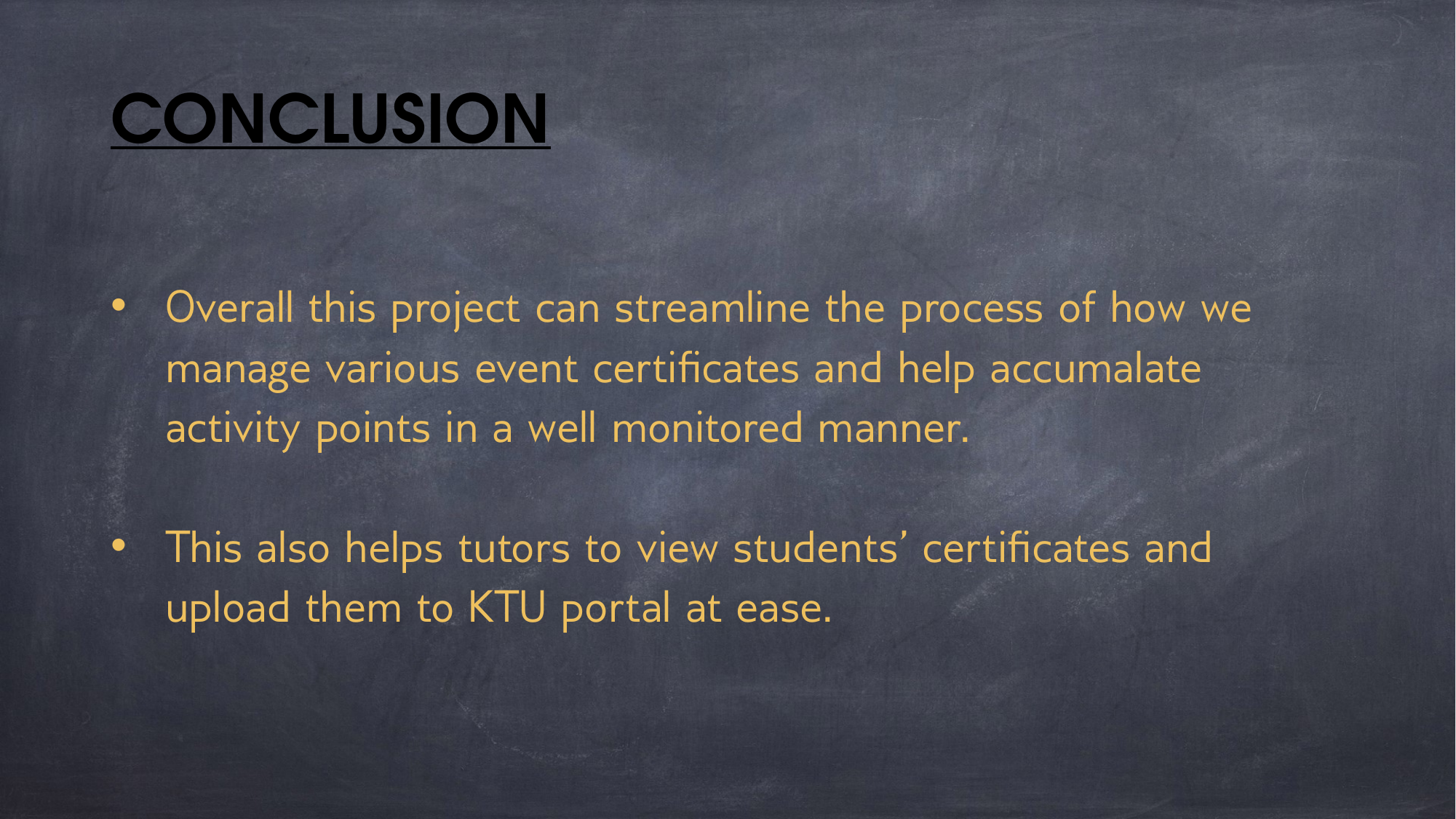

# CONCLUSION
Overall this project can streamline the process of how we manage various event certificates and help accumalate activity points in a well monitored manner.

This also helps tutors to view students’ certificates and upload them to KTU portal at ease.